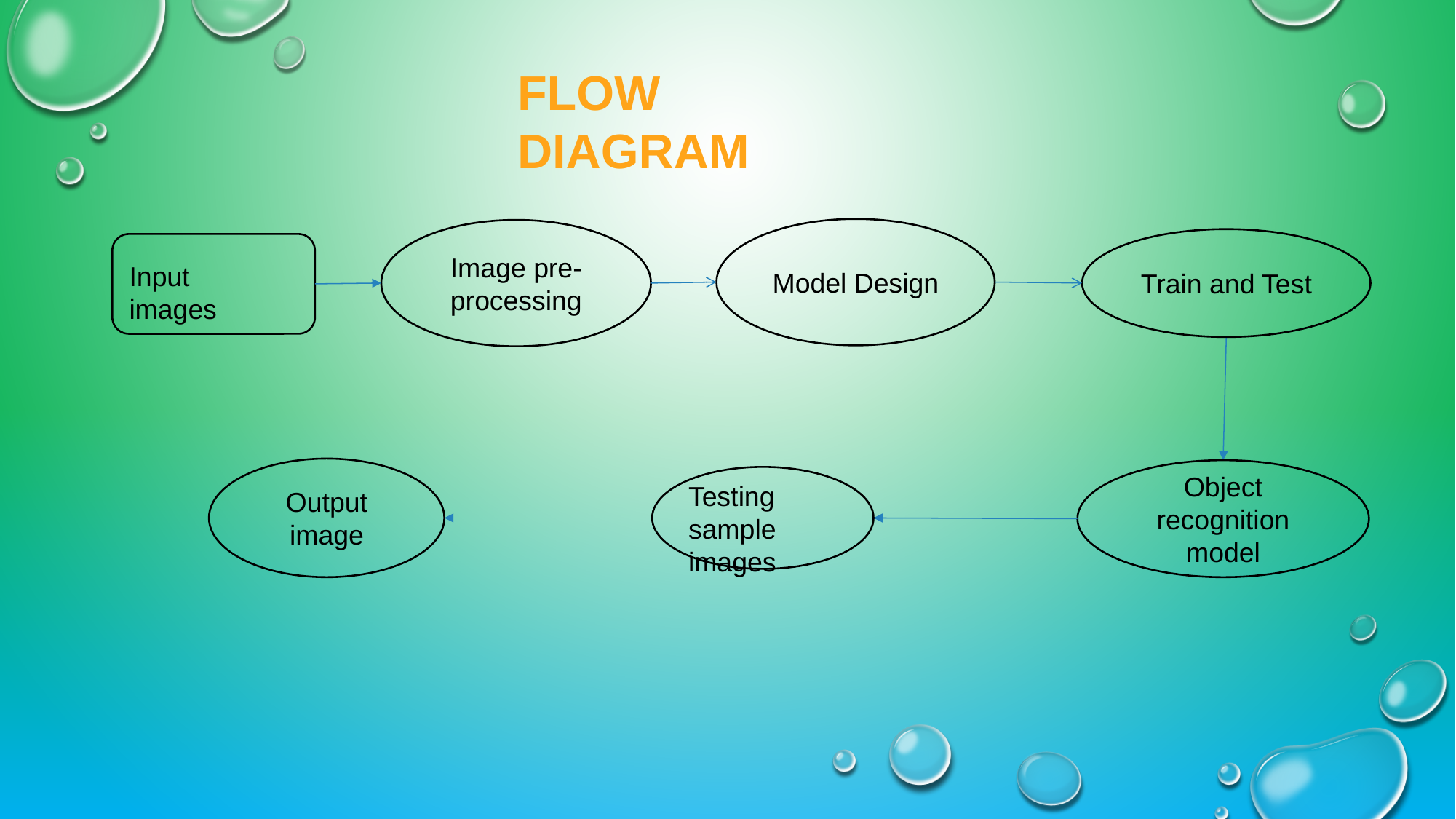

FLOW  DIAGRAM
Model Design
Image pre-processing
Train and Test

Input images
Output image
Object recognition
model

Testing sample images